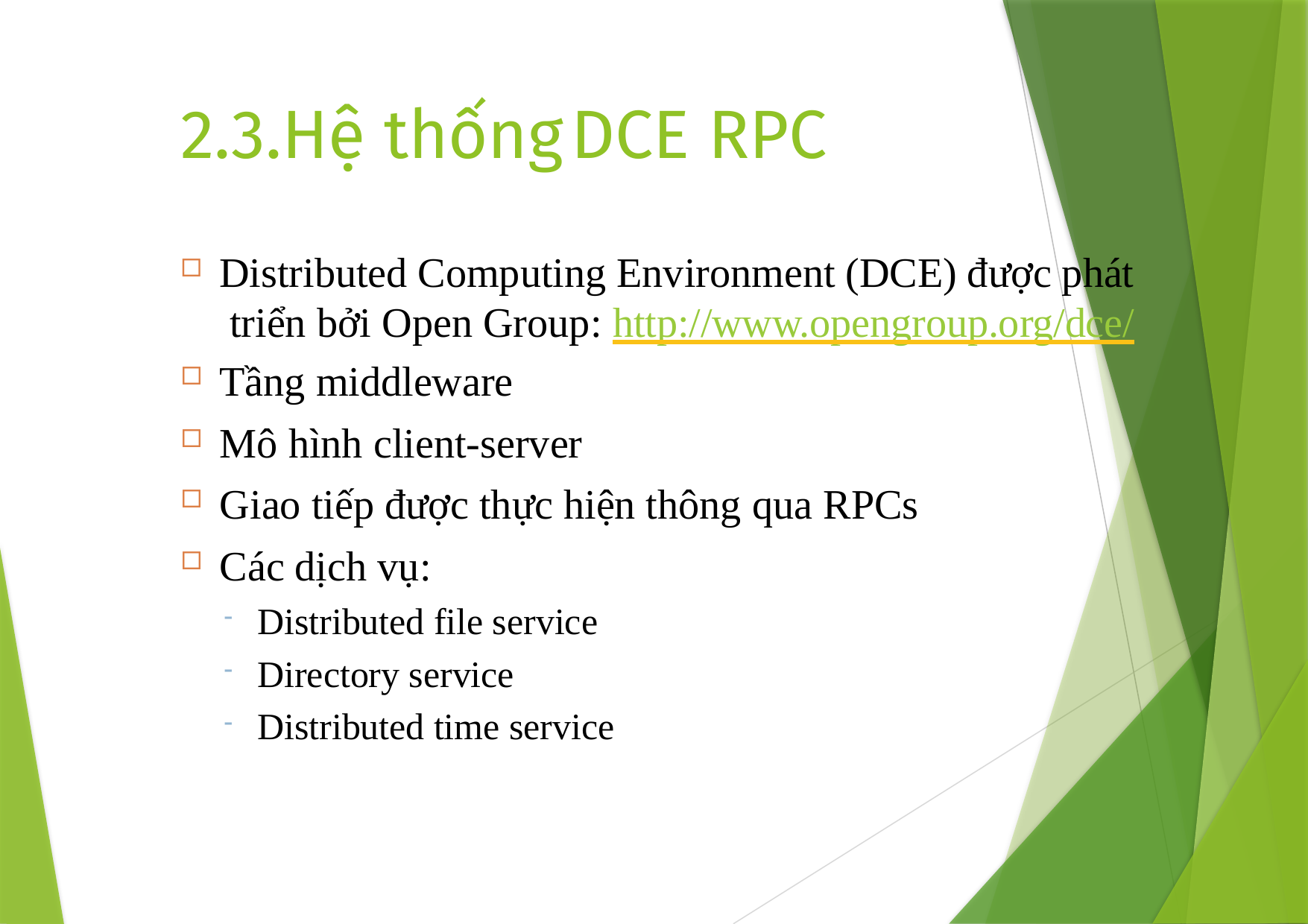

# 2.3.Hệ thống	DCE RPC
Distributed Computing Environment (DCE) được phát  triển bởi Open Group: http://www.opengroup.org/dce/
Tầng middleware
Mô hình client-server
Giao tiếp được thực hiện thông qua RPCs
Các dịch vụ:
Distributed file service
Directory service
Distributed time service